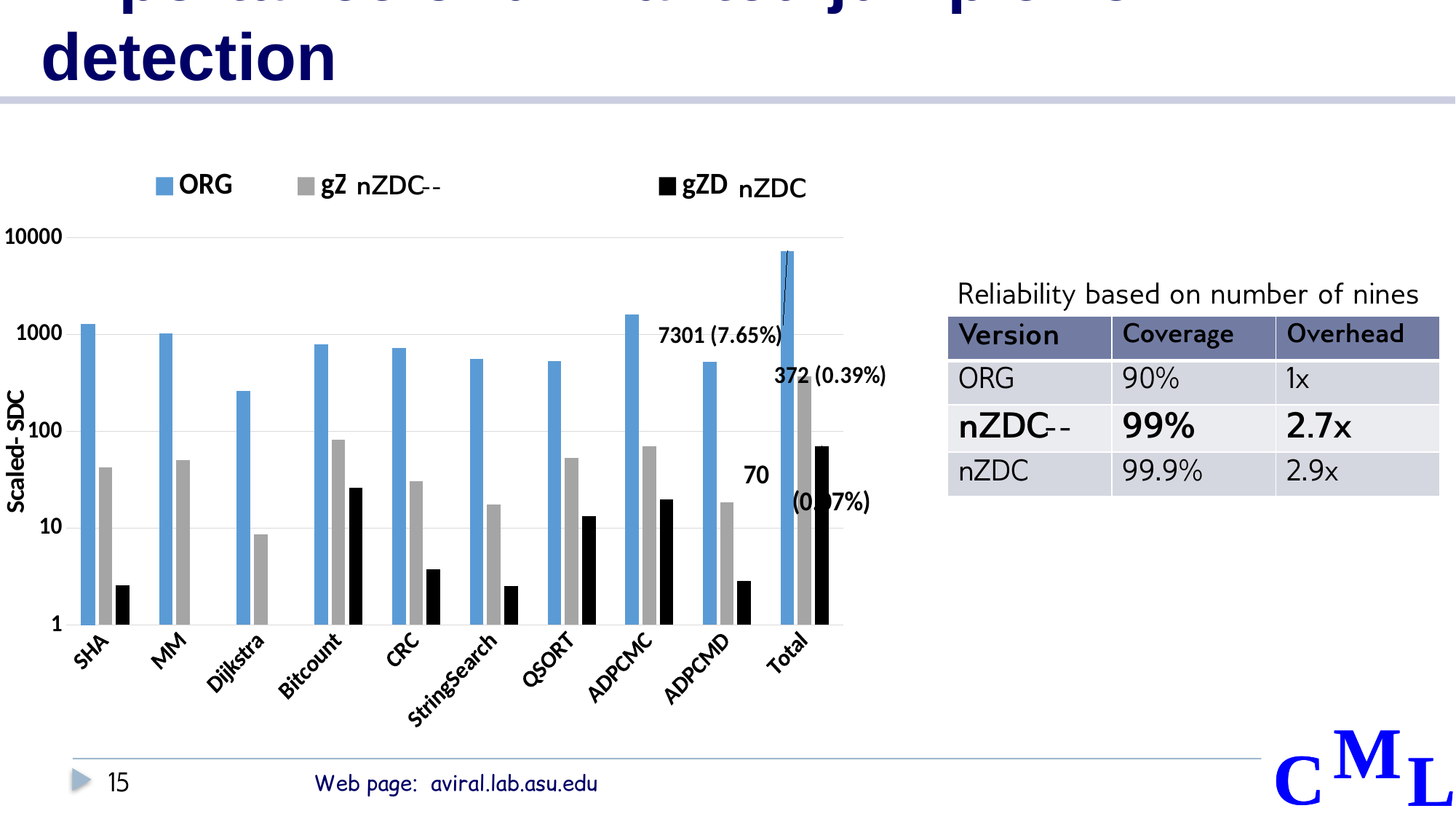

# Importance of unwanted jump error detection

### Chart

| Category | ORG | gZDC-WithoutJumpDet | gZDC |
|---|---|---|---|
| SHA | 1276.0 | 42.26381983035976 | 2.546651067563615 |
| MM | 1025.0 | 50.590316977854975 | 0.0 |
| Dijkstra | 261.0 | 8.589587120228511 | 0.0 |
| Bitcount | 792.0 | 81.31191823325425 | 25.940171564154042 |
| CRC | 720.0 | 30.343304084550475 | 3.744498331978358 |
| StringSearch | 563.0 | 17.402610786671247 | 2.530831329440055 |
| QSORT | 534.0 | 52.62265762132928 | 13.2 |
| ADPCMC | 1607.0 | 69.92771385024021 | 19.688572370825273 |
| ADPCMD | 523.0 | 18.476222898359538 | 2.8377305900125536 |
| Total | 7301.0 | 371.5281514028482 | 70.4884552539739 |
nZDC--
nZDC
Reliability based on number of nines
| Version | Coverage | Overhead |
| --- | --- | --- |
| ORG | 90% | 1x |
| nZDC-- | 99% | 2.7x |
| nZDC | 99.9% | 2.9x |
15